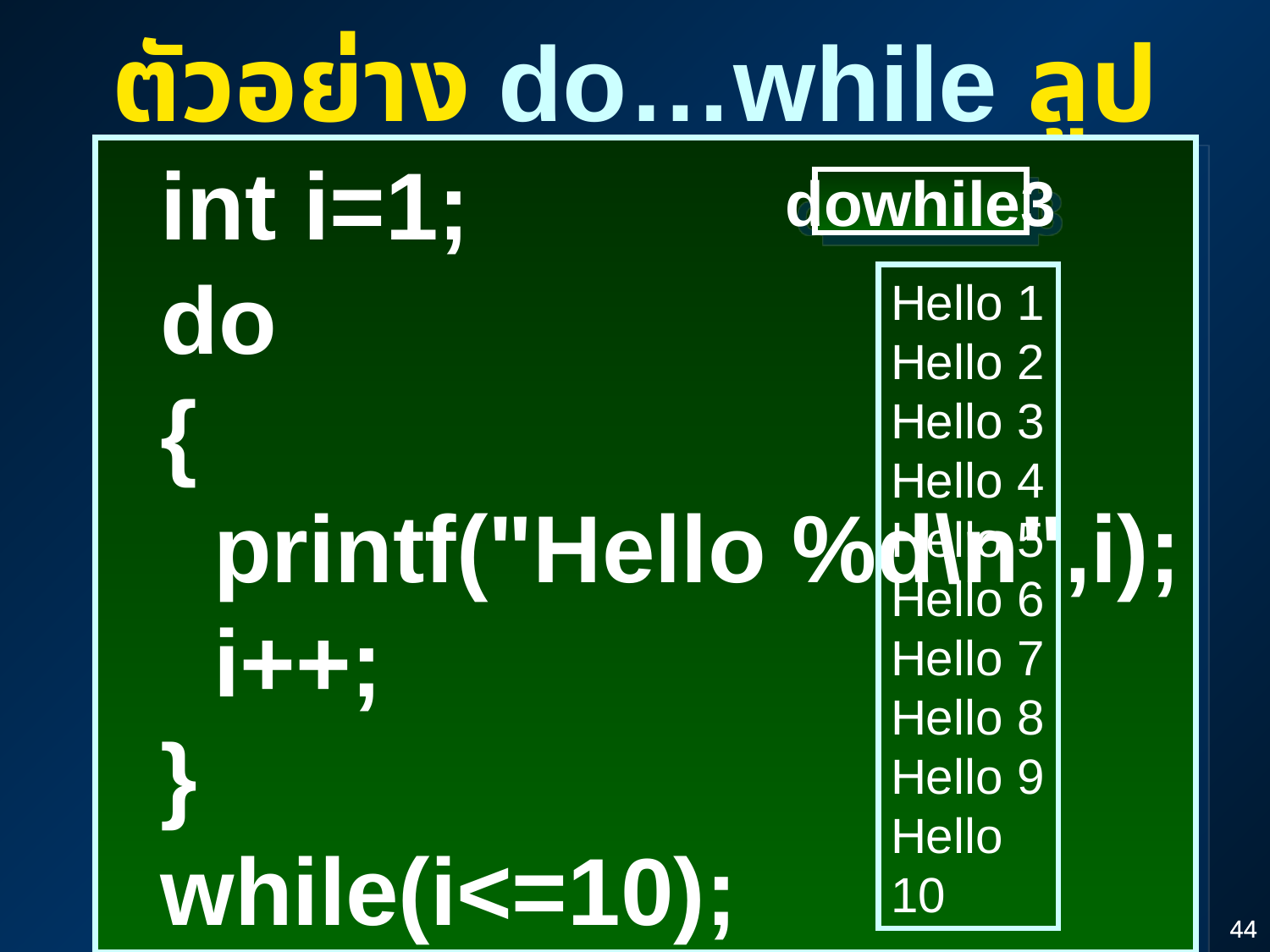

ตัวอย่าง do…while ลูป
  int i=1;
  do
  {
    printf("Hello %d\n",i);
    i++;
  }
  while(i<=10);
dowhile3
Hello 1
Hello 2
Hello 3
Hello 4
Hello 5
Hello 6
Hello 7
Hello 8
Hello 9
Hello 10
44
44